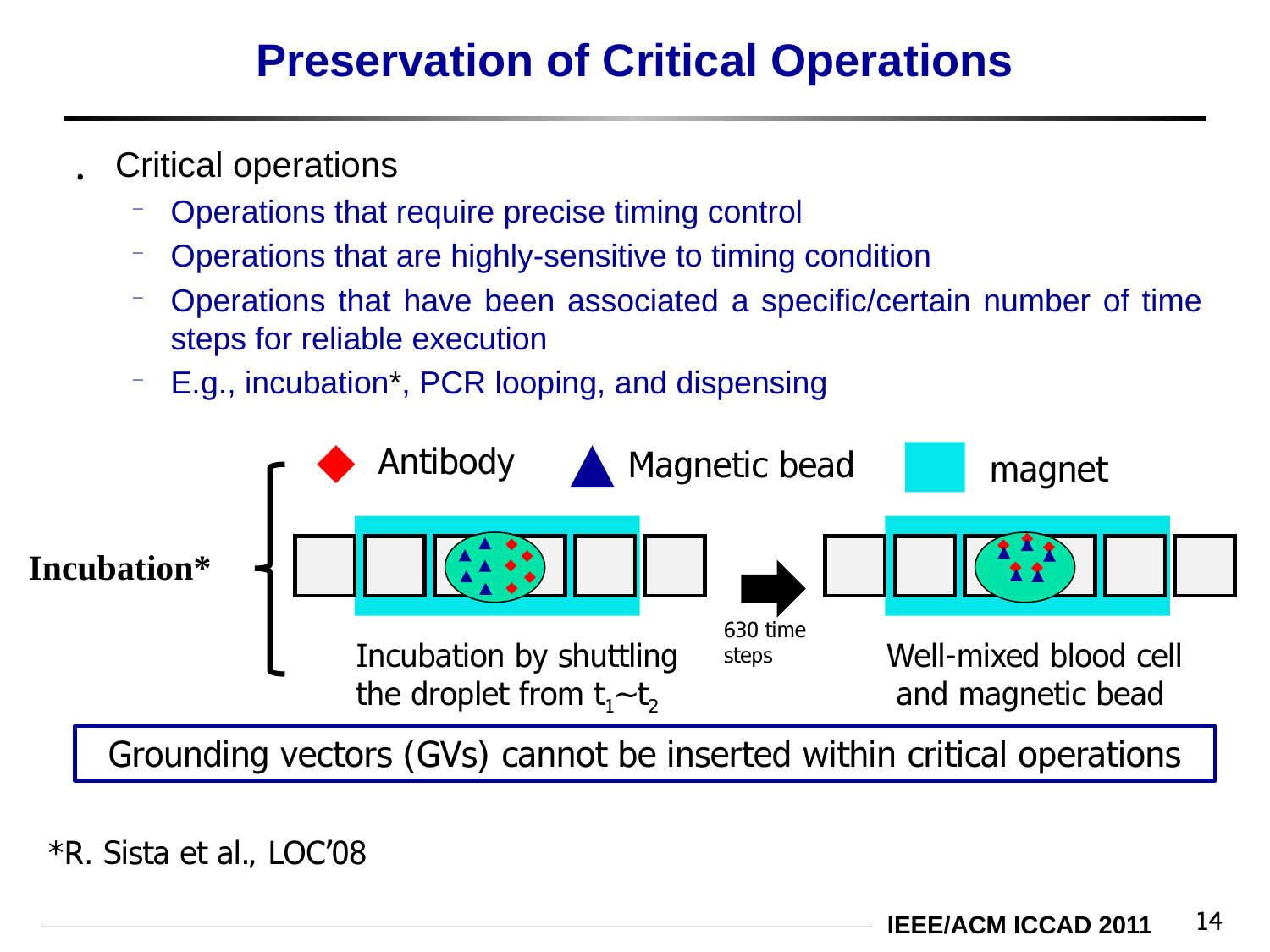

# Preservation of Critical Operations
Critical operations
Operations that require precise timing control
Operations that are highly-sensitive to timing condition
Operations that have been associated a specific/certain number of time steps for reliable execution
E.g., incubation*, PCR looping, and dispensing
Antibody

Magnetic bead

magnet

Incubation*

630 time
steps
Incubation by shuttling
the droplet from t1~t2
Well-mixed blood cell
 and magnetic bead
Grounding vectors (GVs) cannot be inserted within critical operations
*R. Sista et al., LOC’08
14